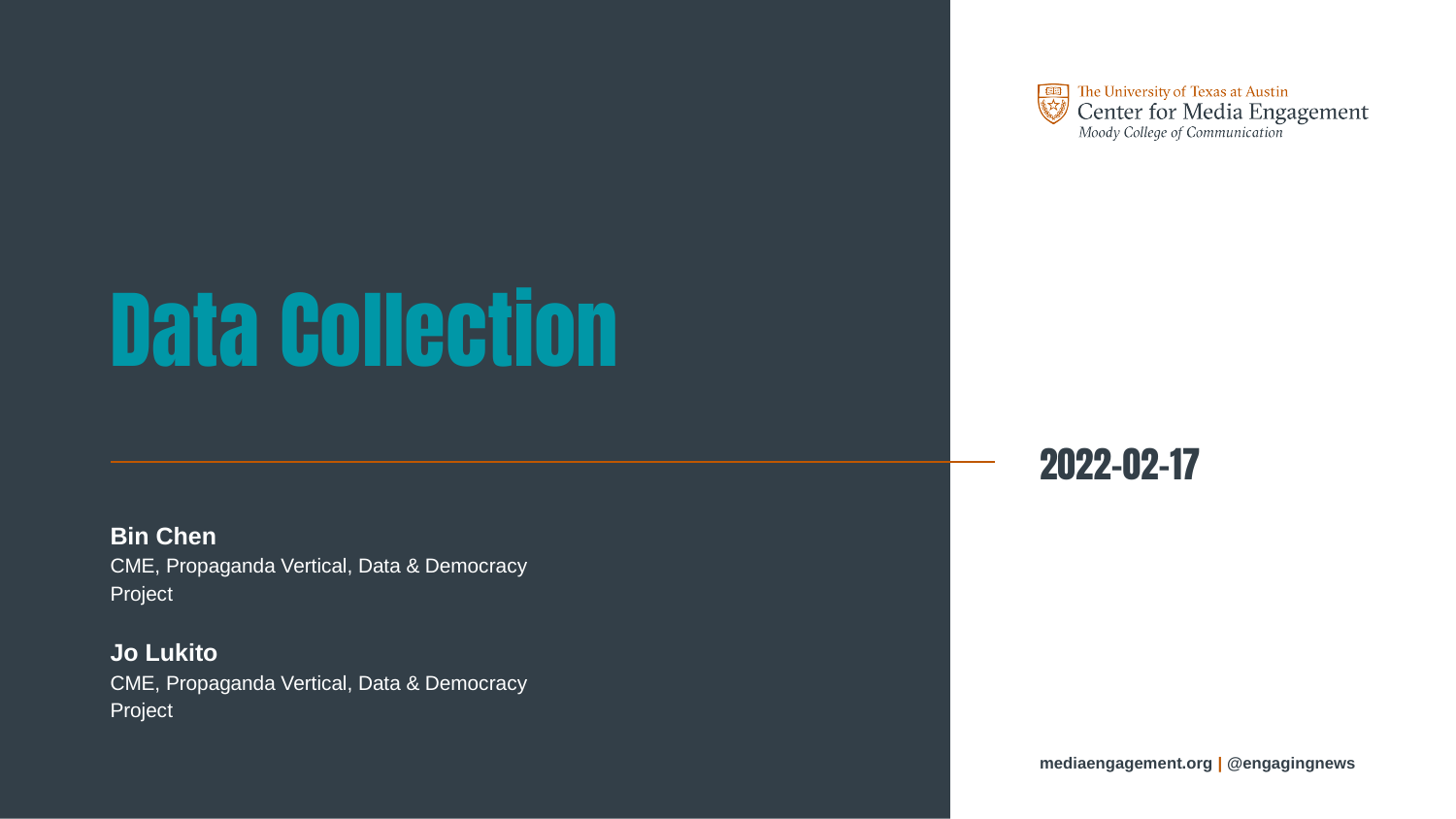

# Data Collection
2022-02-17
Bin Chen
CME, Propaganda Vertical, Data & Democracy Project

Jo Lukito
CME, Propaganda Vertical, Data & Democracy Project